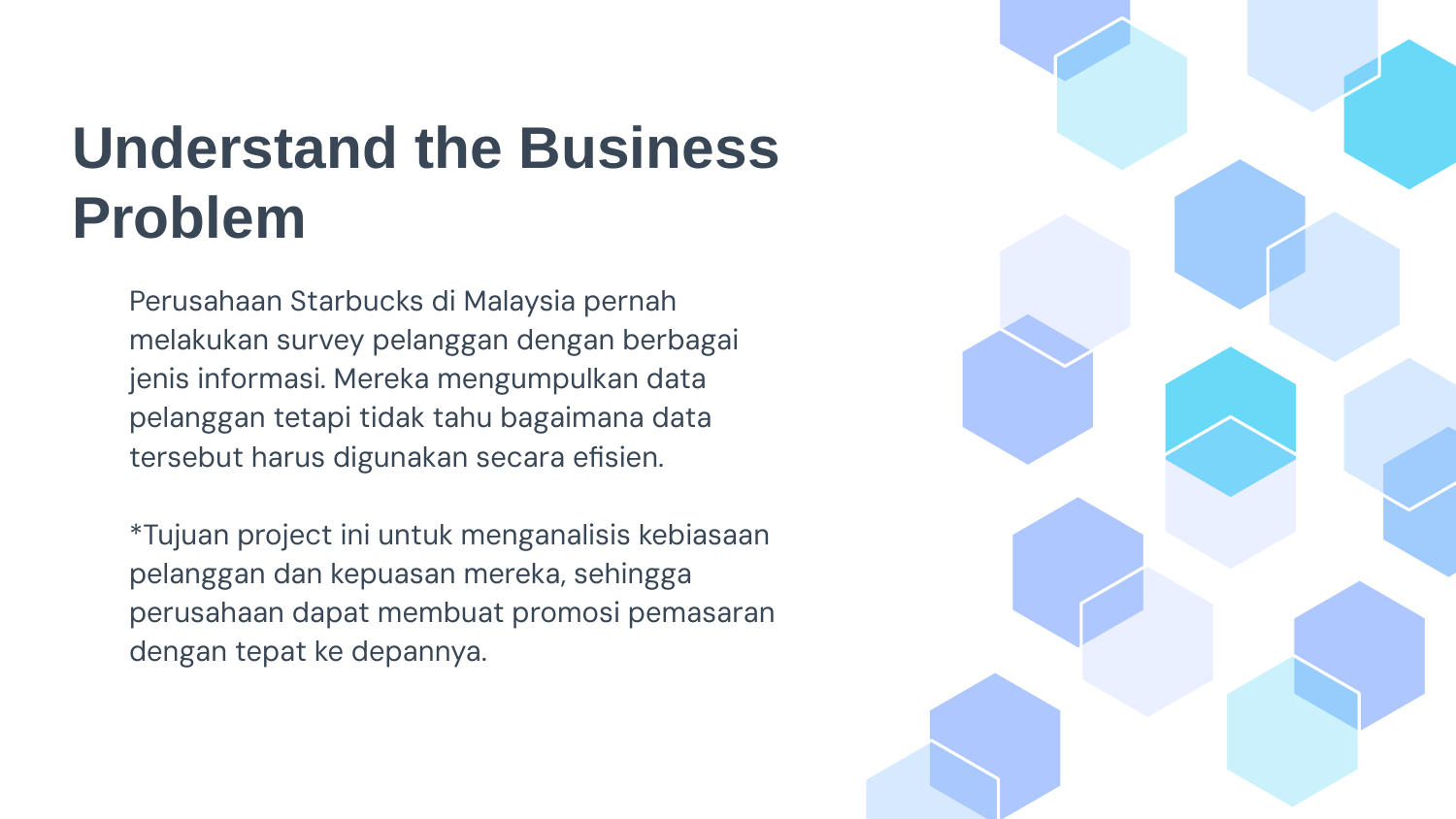

# Understand the Business Problem
Perusahaan Starbucks di Malaysia pernah melakukan survey pelanggan dengan berbagai jenis informasi. Mereka mengumpulkan data pelanggan tetapi tidak tahu bagaimana data tersebut harus digunakan secara efisien.

*Tujuan project ini untuk menganalisis kebiasaan pelanggan dan kepuasan mereka, sehingga perusahaan dapat membuat promosi pemasaran dengan tepat ke depannya.